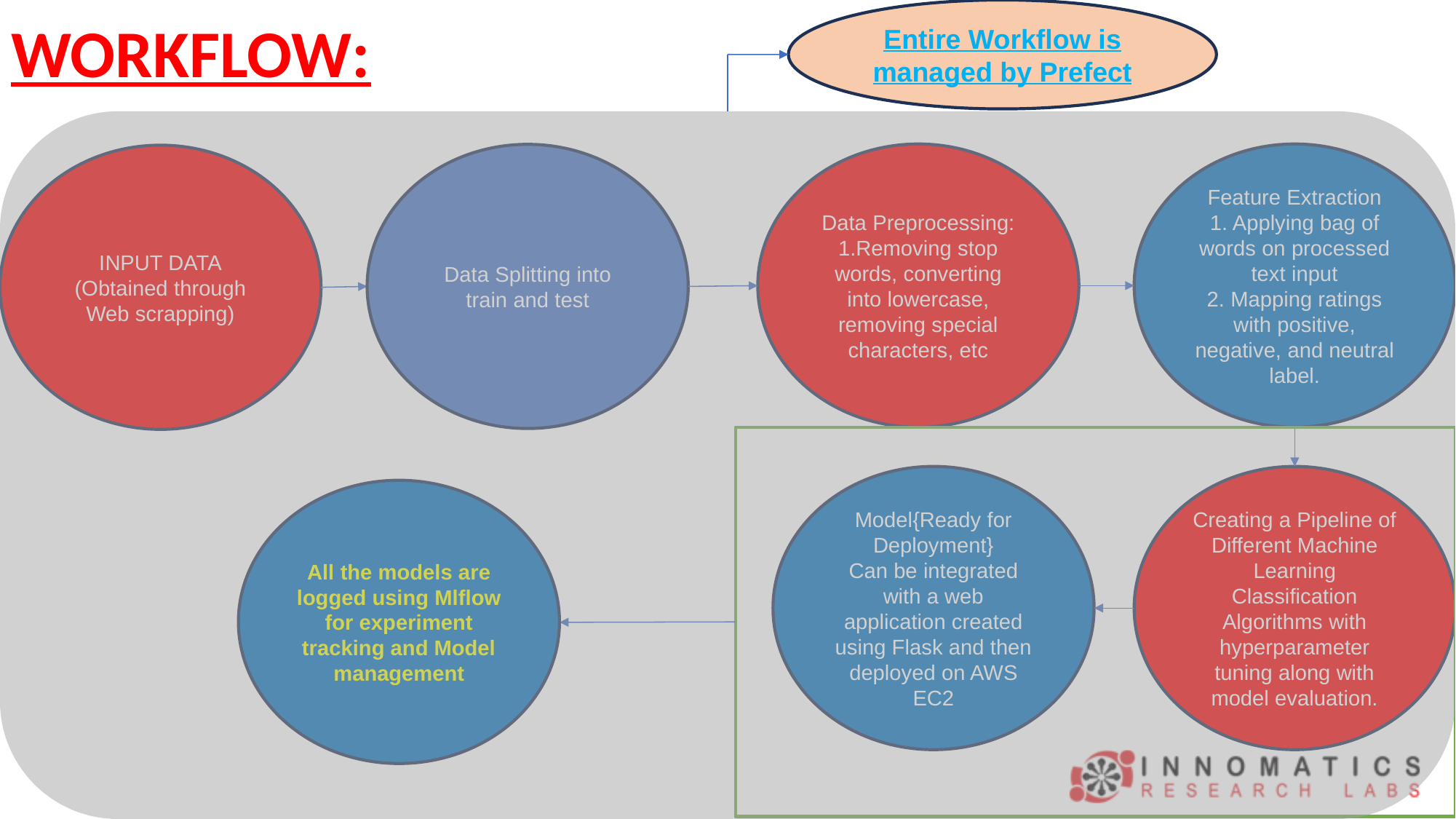

Entire Workflow is managed by Prefect
# WORKFLOW:

Data Preprocessing:
1.Removing stop words, converting into lowercase, removing special characters, etc
Feature Extraction
1. Applying bag of words on processed text input
2. Mapping ratings with positive, negative, and neutral label.
Data Splitting into train and test
INPUT DATA
(Obtained through Web scrapping)

Model{Ready for Deployment}
Can be integrated with a web application created using Flask and then deployed on AWS EC2
Creating a Pipeline of Different Machine Learning Classification Algorithms with hyperparameter tuning along with model evaluation.
All the models are logged using Mlflow for experiment tracking and Model management